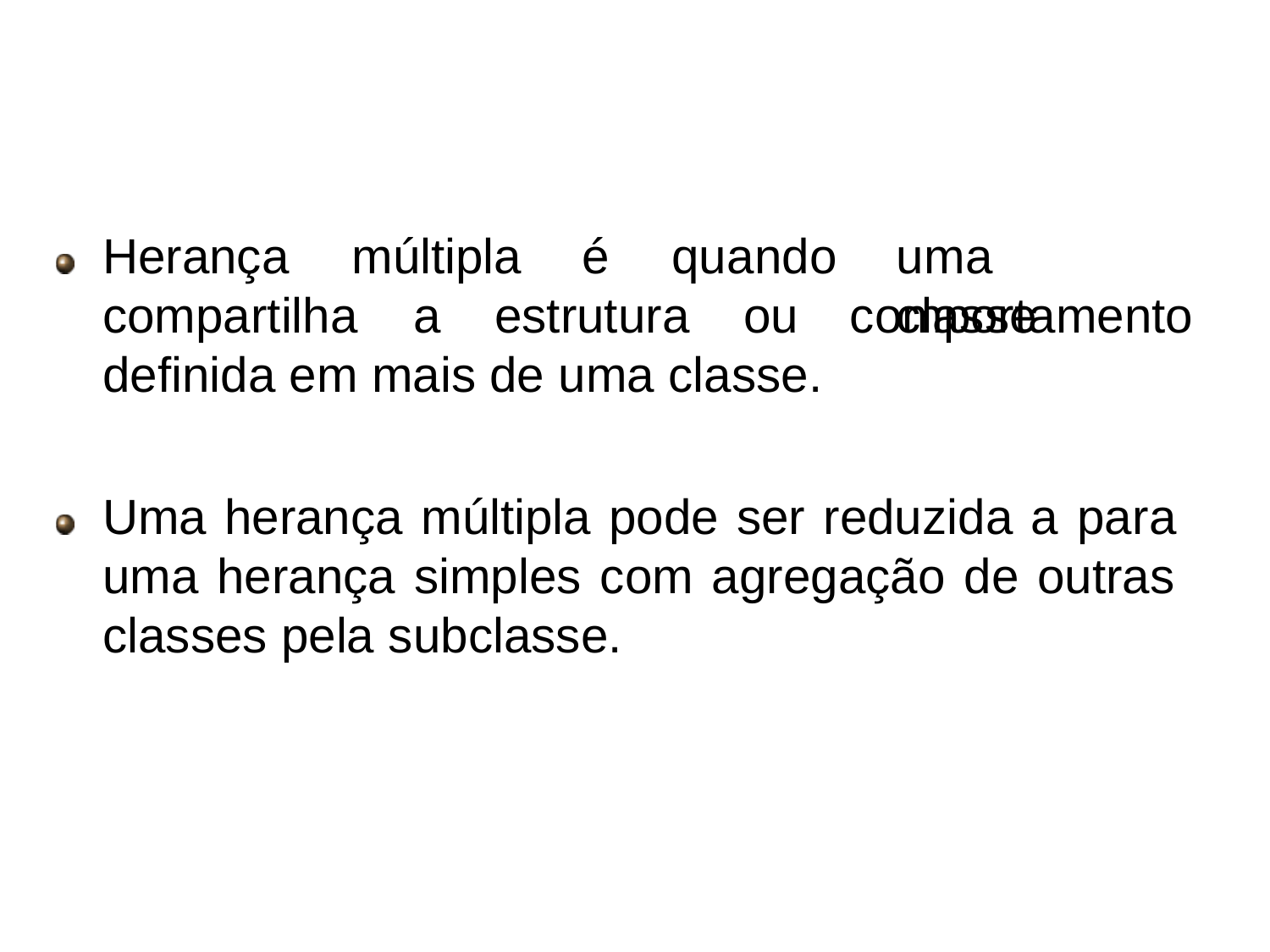

# Herança múltipla
Herança	múltipla
é	quando
uma	classe

compartilha	a	estrutura	ou  definida em mais de uma classe.
comportamento
Uma herança múltipla pode ser reduzida a para  uma herança simples com agregação de outras  classes pela subclasse.